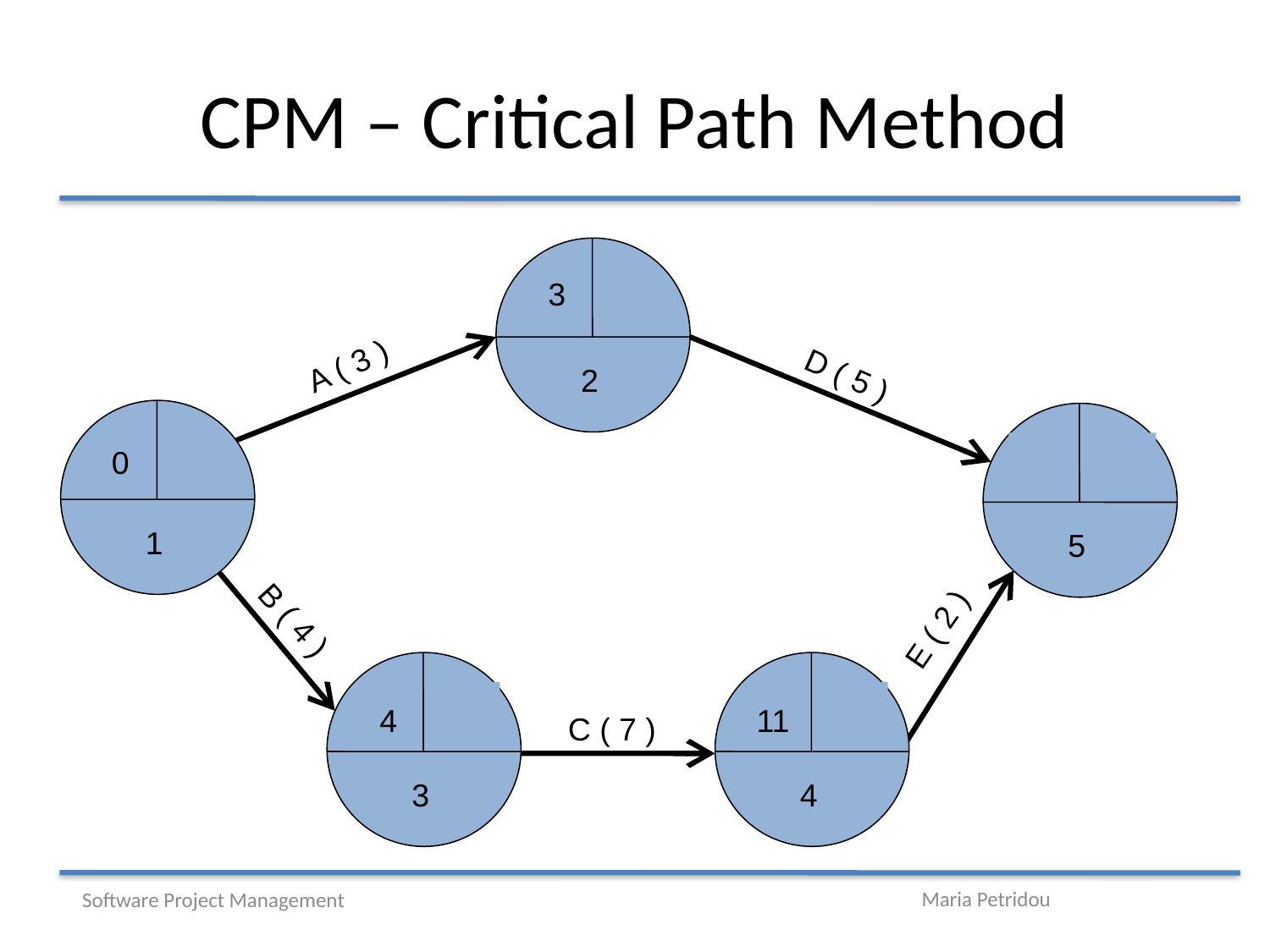

# CPM – Critical Path Method

2
3

A ( 3 )
D ( 5 )

1

5
0

B ( 4 )
E ( 2 )

3

4
4
11
C ( 7 )

Software Project Management
Maria Petridou
53